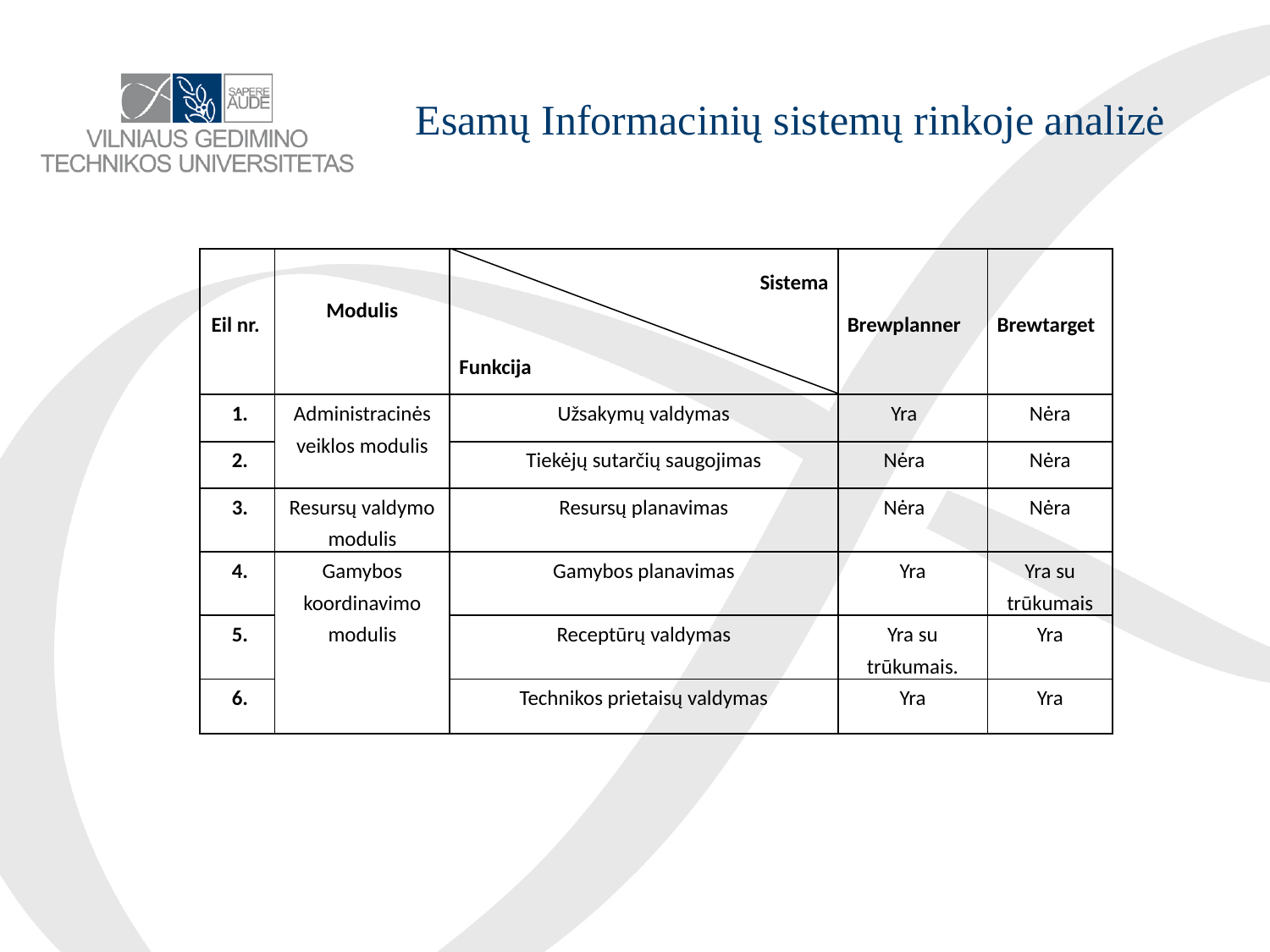

# Esamų Informacinių sistemų rinkoje analizė
| Eil nr. | Modulis | Sistema   Funkcija | Brewplanner | Brewtarget |
| --- | --- | --- | --- | --- |
| 1. | Administracinės veiklos modulis | Užsakymų valdymas | Yra | Nėra |
| 2. |  | Tiekėjų sutarčių saugojimas | Nėra | Nėra |
| 3. | Resursų valdymo modulis | Resursų planavimas | Nėra | Nėra |
| 4. | Gamybos koordinavimo modulis | Gamybos planavimas | Yra | Yra su trūkumais |
| 5. |  | Receptūrų valdymas | Yra su trūkumais. | Yra |
| 6. |  | Technikos prietaisų valdymas | Yra | Yra |